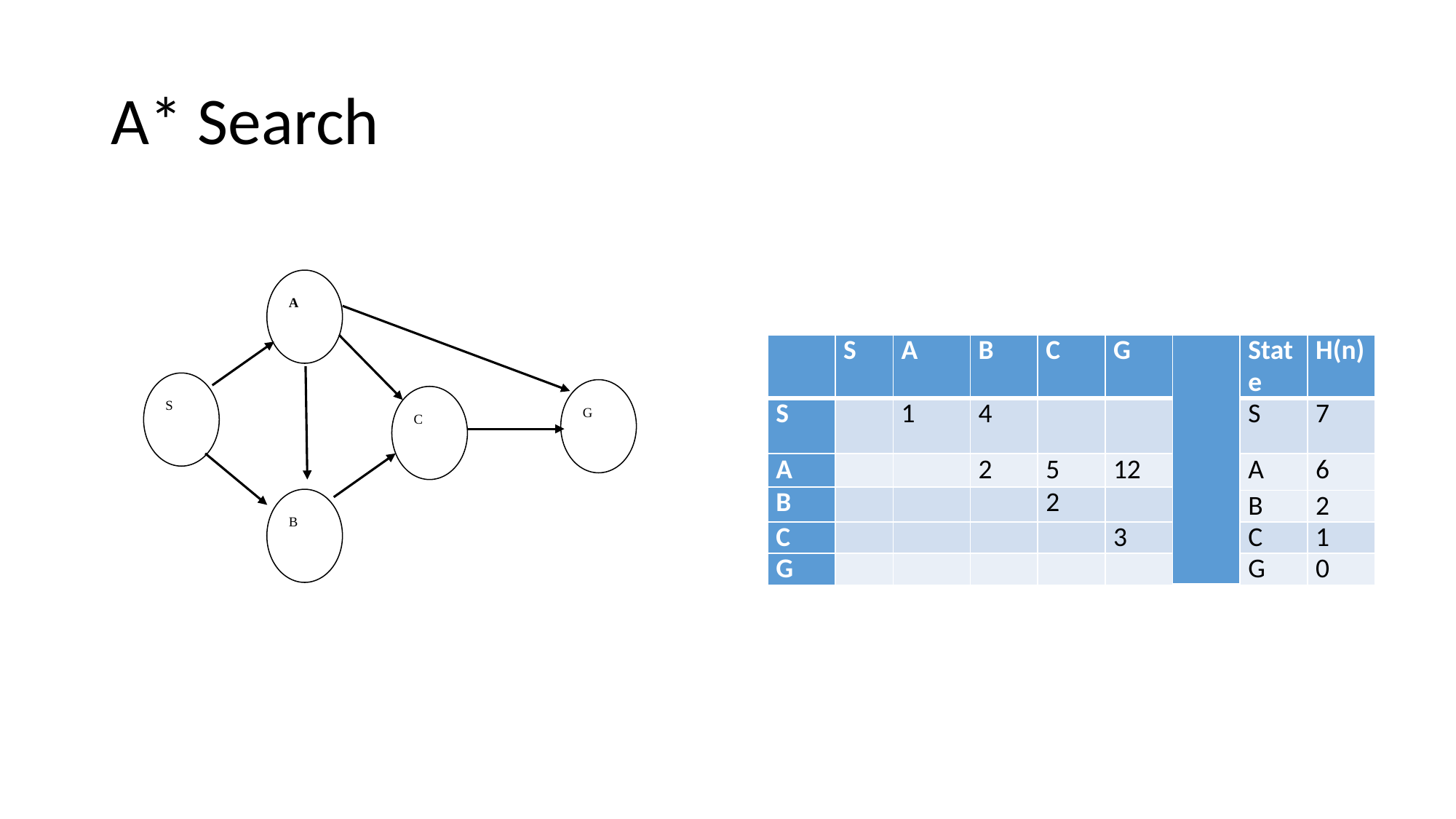

# A* Search

A
S
G
C
B
|  | S | A | B | C | G |  | State | H(n) |
| --- | --- | --- | --- | --- | --- | --- | --- | --- |
| S |  | 1 | 4 |  |  |  | S | 7 |
| A |  |  | 2 | 5 | 12 |  | A | 6 |
| B |  |  |  | 2 |  |  |  |  |
|  |  |  |  |  |  |  | B | 2 |
| C |  |  |  |  | 3 |  | C | 1 |
| G |  |  |  |  |  |  | G | 0 |